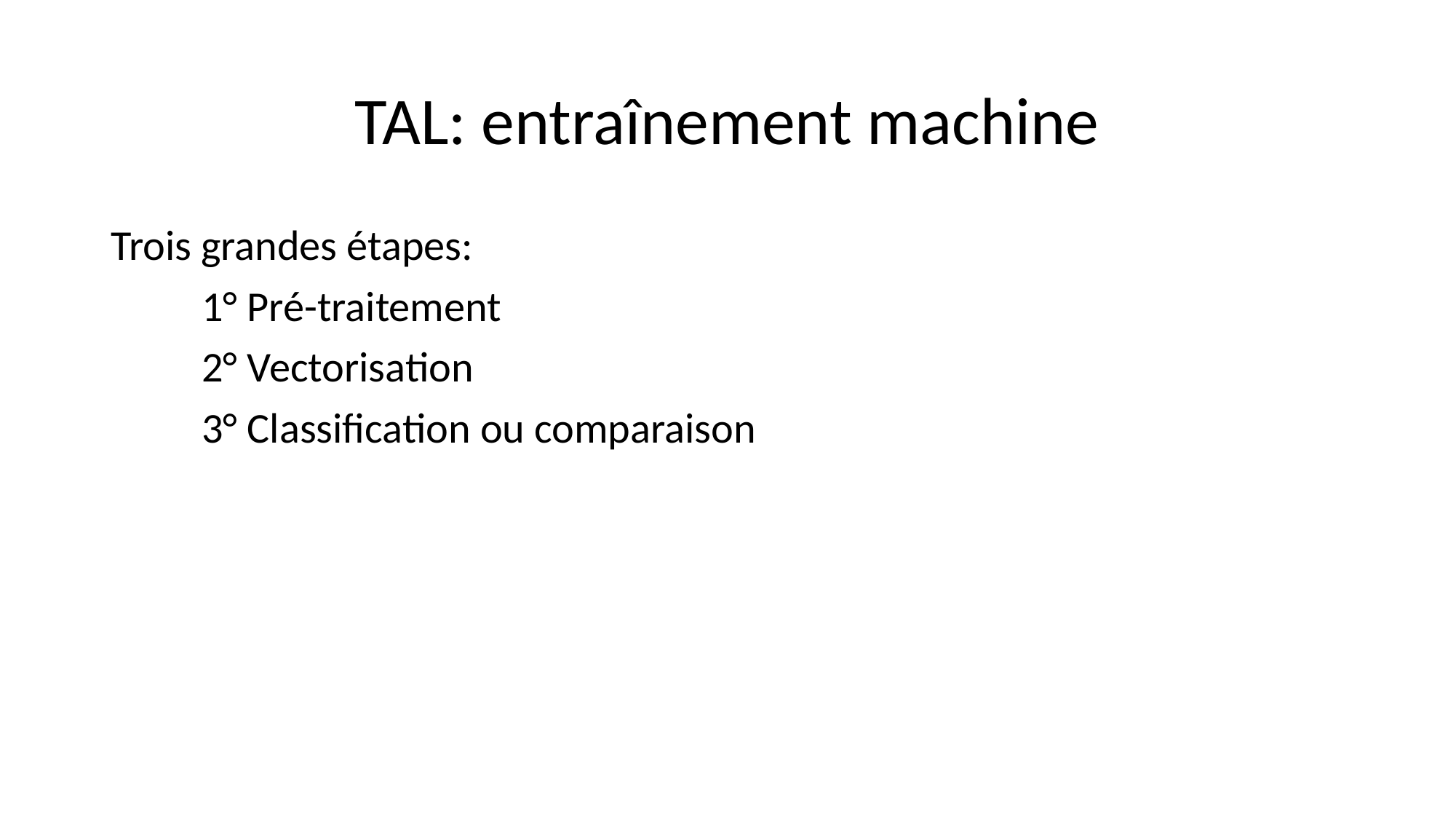

# TAL: entraînement machine
Trois grandes étapes:
1° Pré-traitement
2° Vectorisation
3° Classification ou comparaison